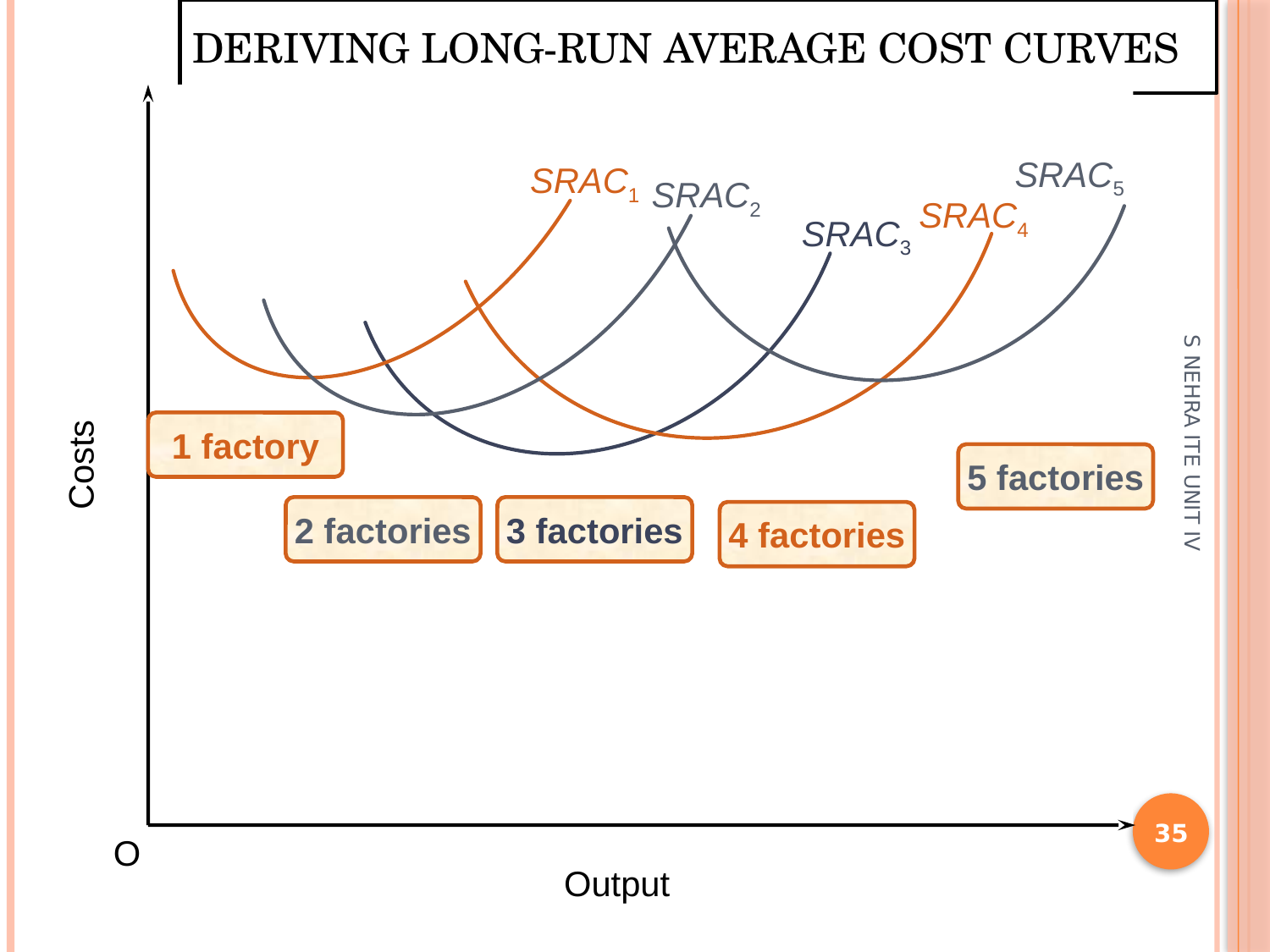

# Deriving long-run average cost curves

SRAC5

SRAC4

SRAC1

SRAC2

SRAC3
1 factory
Costs
5 factories
4 factories
2 factories
3 factories
S NEHRA ITE UNIT IV
35
O

Output